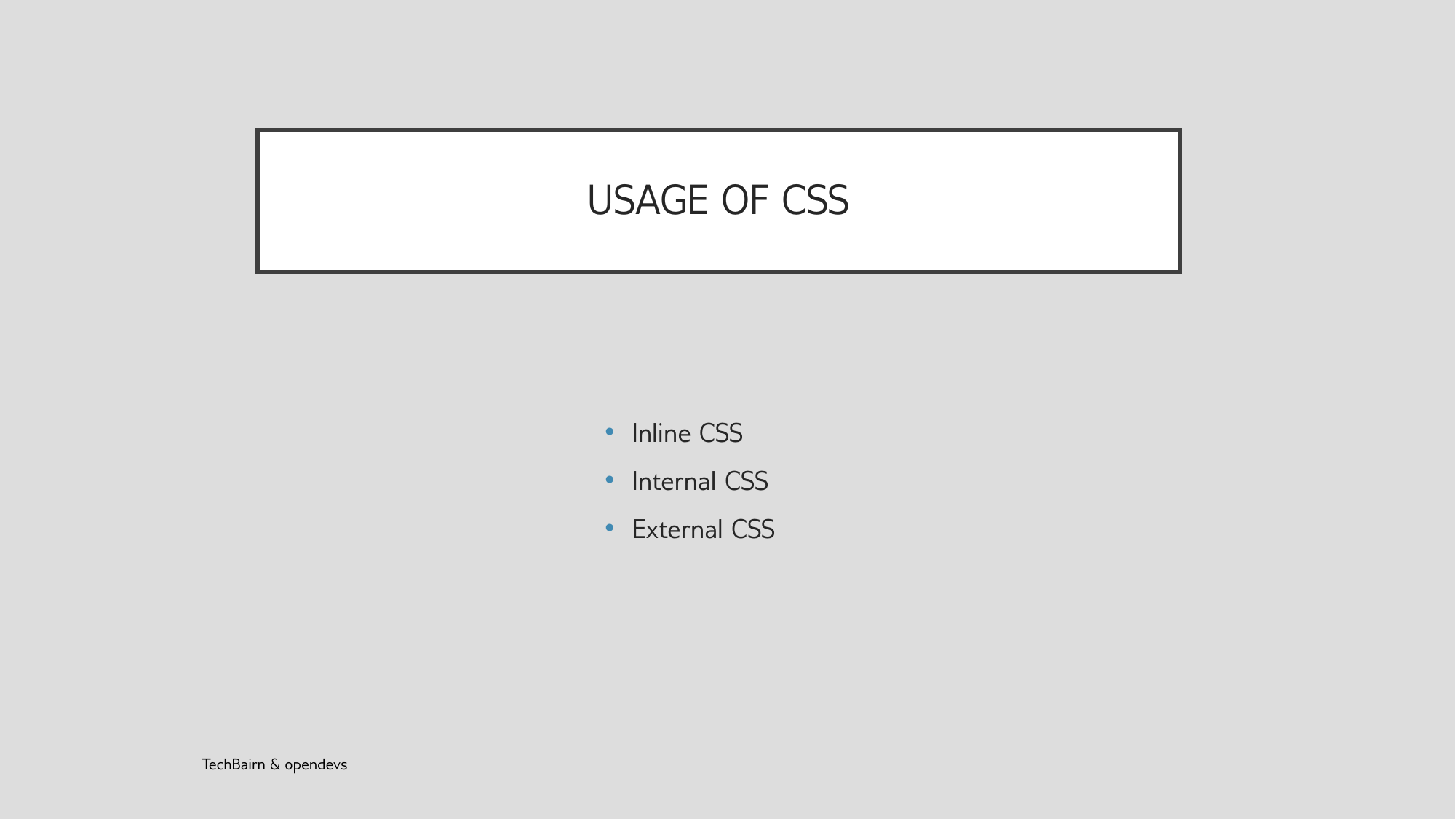

# USAGE OF CSS
Inline CSS
Internal CSS
External CSS

TechBairn & opendevs